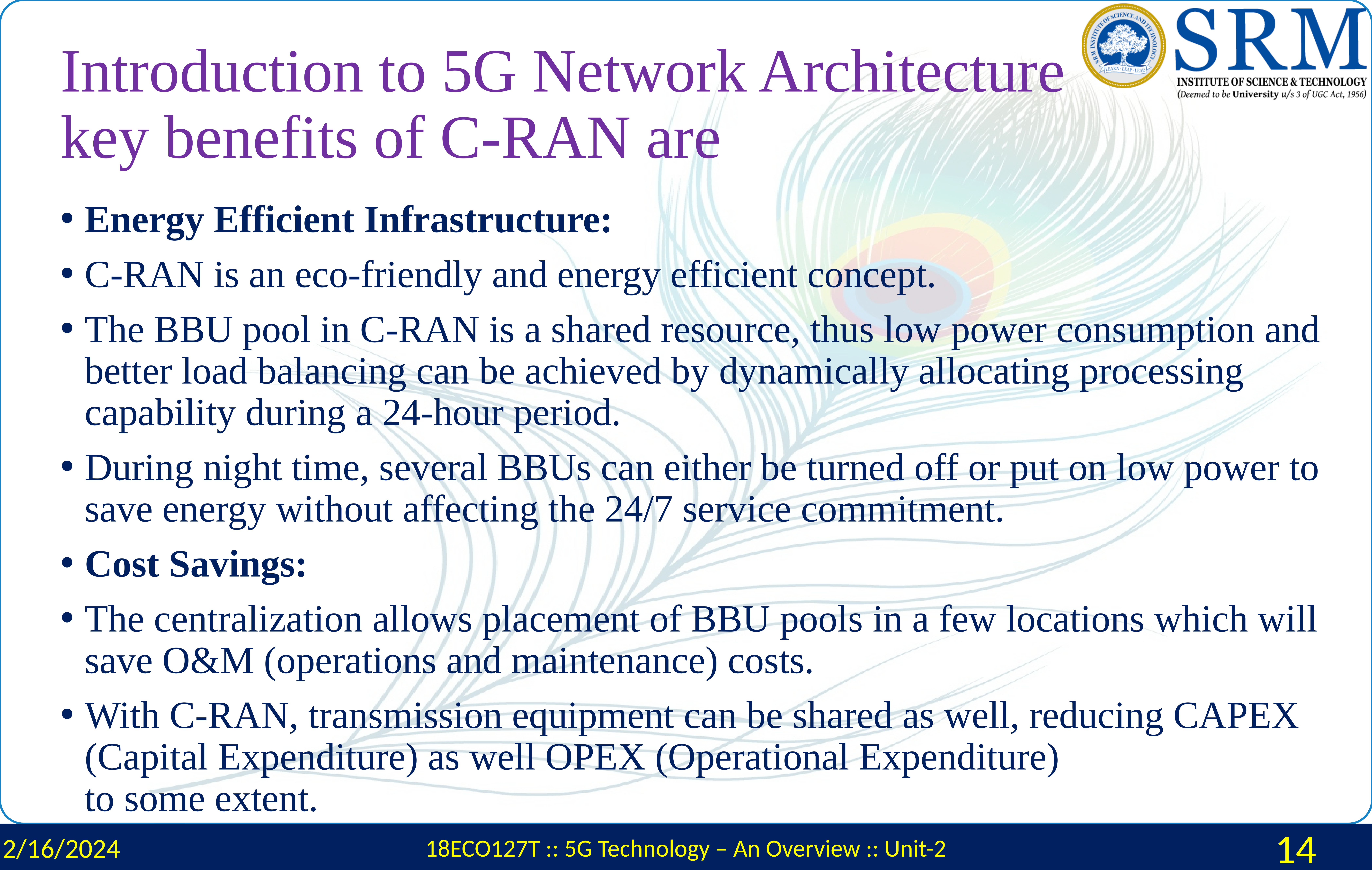

# Introduction to 5G Network Architecture key benefits of C-RAN are
Energy Efficient Infrastructure:
C-RAN is an eco-friendly and energy efficient concept.
The BBU pool in C-RAN is a shared resource, thus low power consumption and better load balancing can be achieved by dynamically allocating processing capability during a 24-hour period.
During night time, several BBUs can either be turned off or put on low power to save energy without affecting the 24/7 service commitment.
Cost Savings:
The centralization allows placement of BBU pools in a few locations which will save O&M (operations and maintenance) costs.
With C-RAN, transmission equipment can be shared as well, reducing CAPEX (Capital Expenditure) as well OPEX (Operational Expenditure)
to some extent.
2/16/2024
18ECO127T :: 5G Technology – An Overview :: Unit-2
14